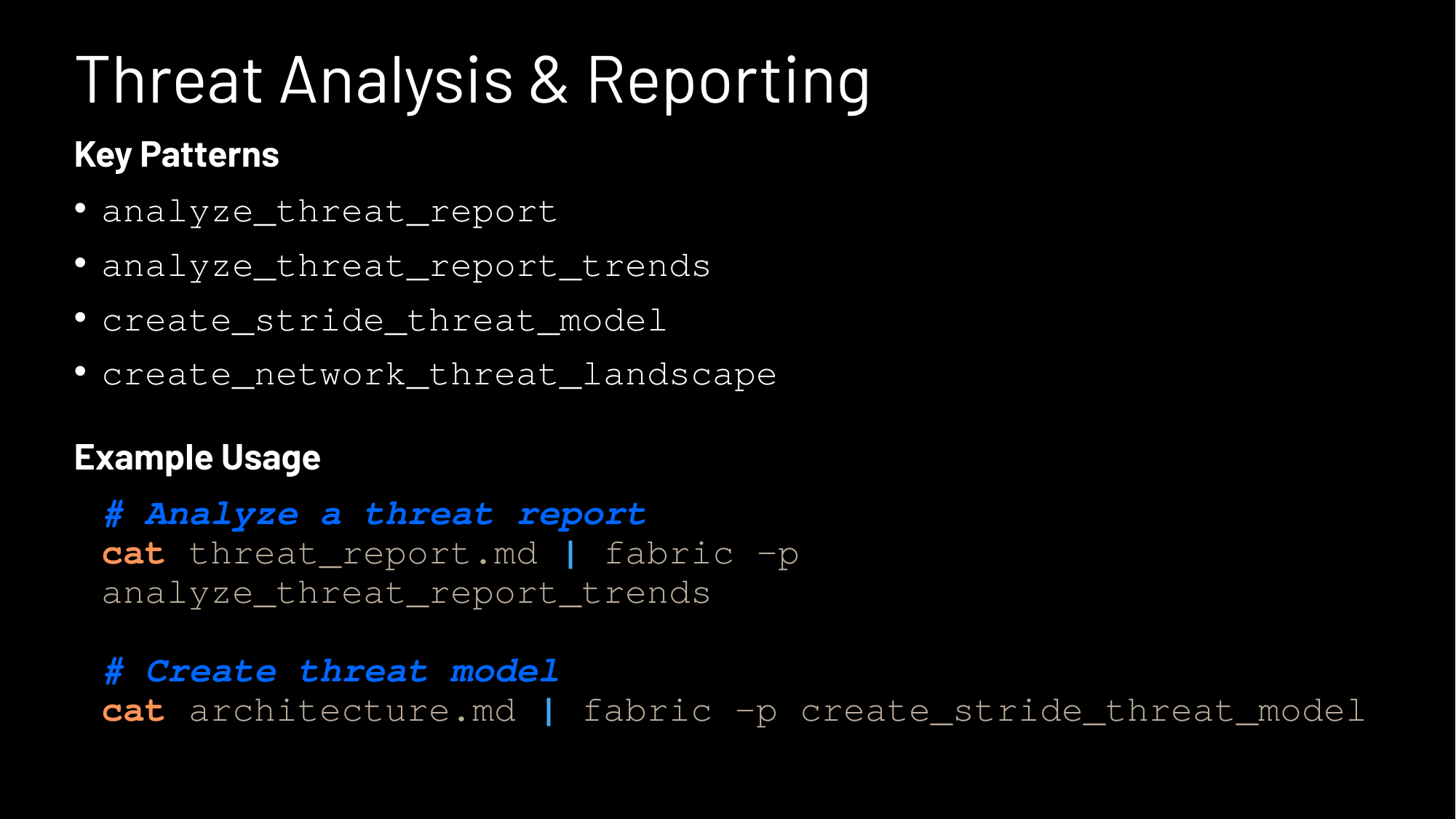

# Threat Analysis & Reporting
Key Patterns
analyze_threat_report
analyze_threat_report_trends
create_stride_threat_model
create_network_threat_landscape
Example Usage
# Analyze a threat report cat threat_report.md | fabric -p analyze_threat_report_trends # Create threat model cat architecture.md | fabric -p create_stride_threat_model